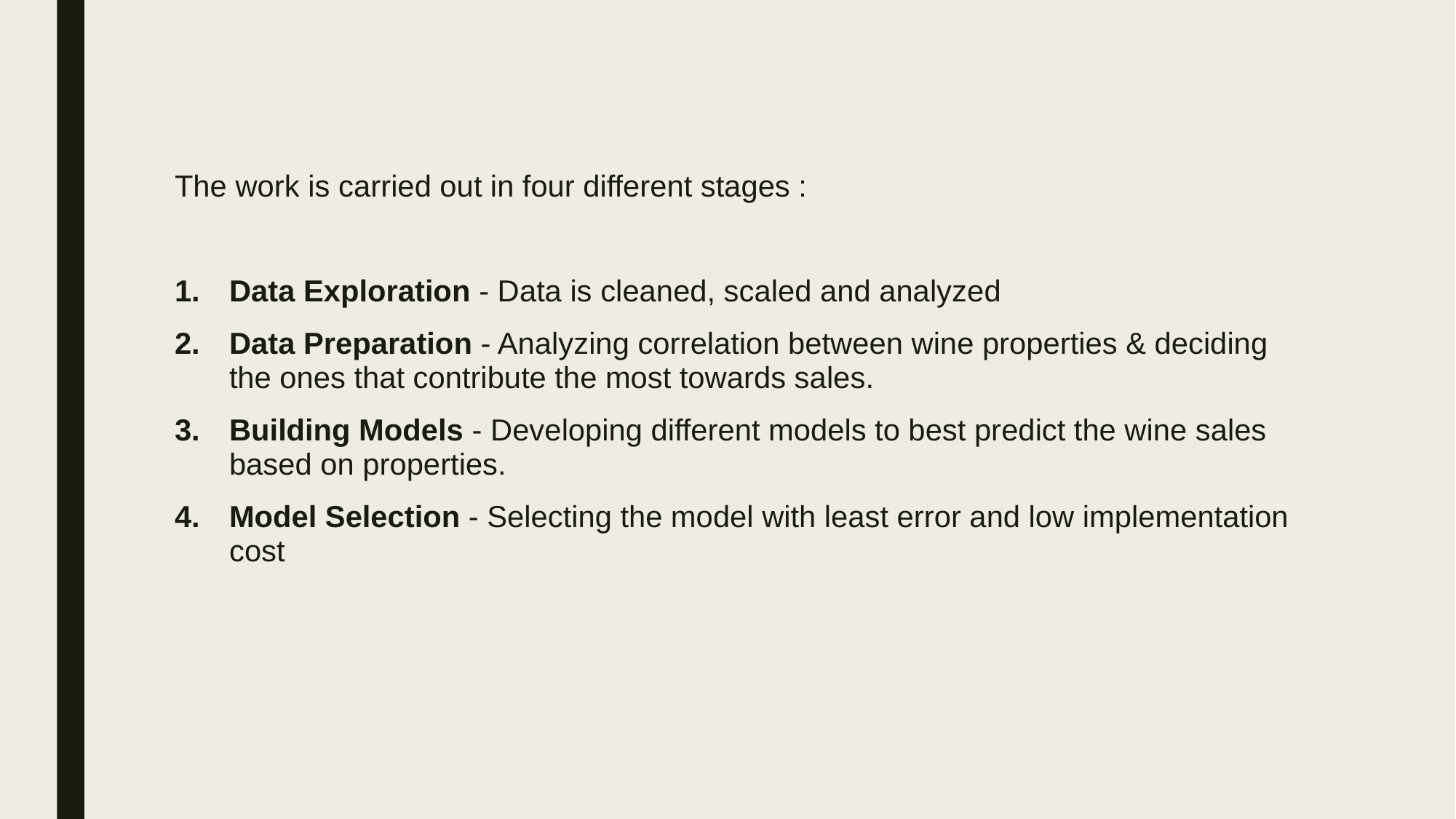

The work is carried out in four different stages :

Data Exploration - Data is cleaned, scaled and analyzed
Data Preparation - Analyzing correlation between wine properties & deciding the ones that contribute the most towards sales.
Building Models - Developing different models to best predict the wine sales based on properties.
Model Selection - Selecting the model with least error and low implementation cost